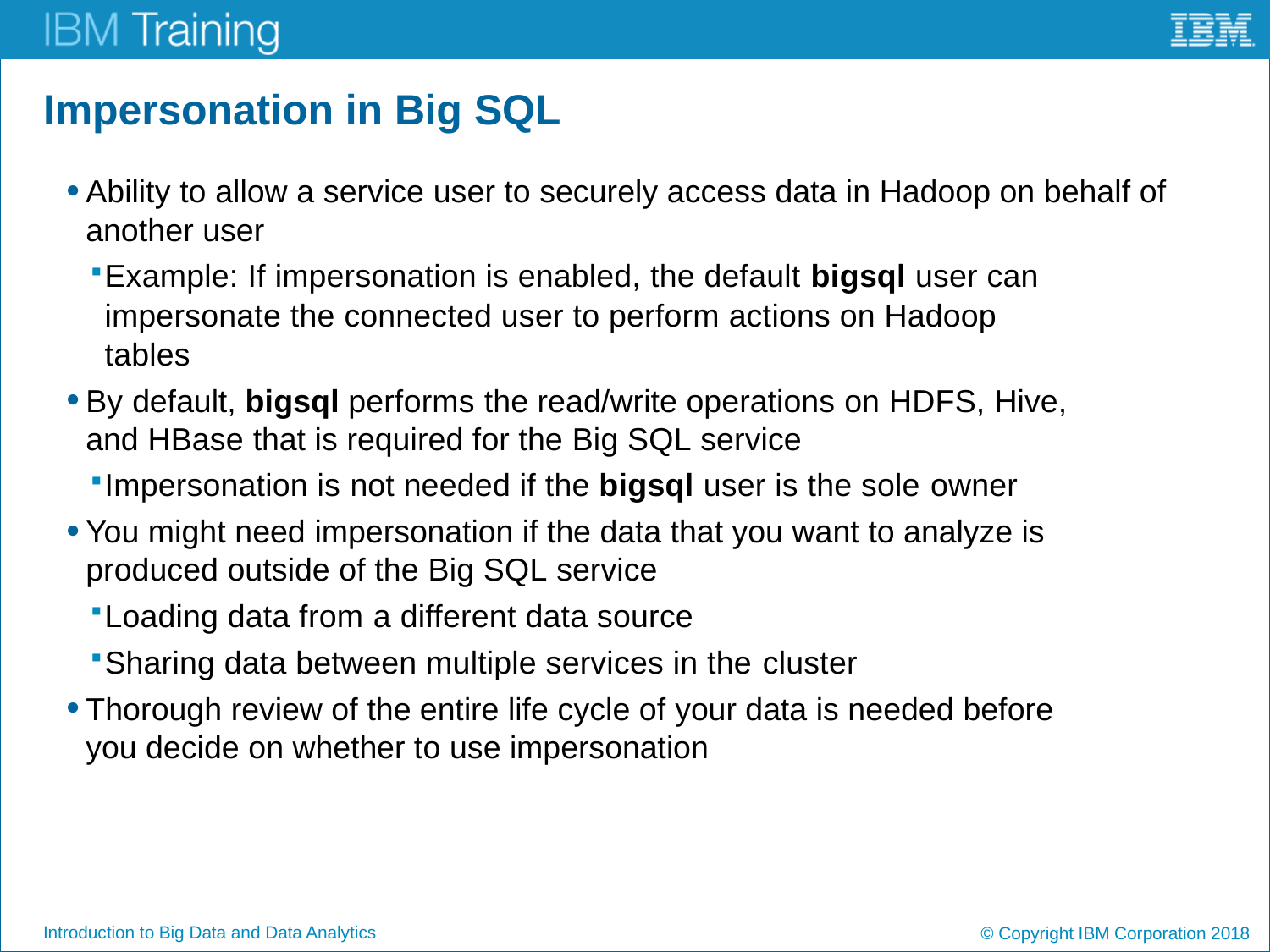

# Impersonation in Big SQL
Ability to allow a service user to securely access data in Hadoop on behalf of another user
Example: If impersonation is enabled, the default bigsql user can  impersonate the connected user to perform actions on Hadoop tables
By default, bigsql performs the read/write operations on HDFS, Hive, and HBase that is required for the Big SQL service
Impersonation is not needed if the bigsql user is the sole owner
You might need impersonation if the data that you want to analyze is produced outside of the Big SQL service
Loading data from a different data source
Sharing data between multiple services in the cluster
Thorough review of the entire life cycle of your data is needed before you decide on whether to use impersonation